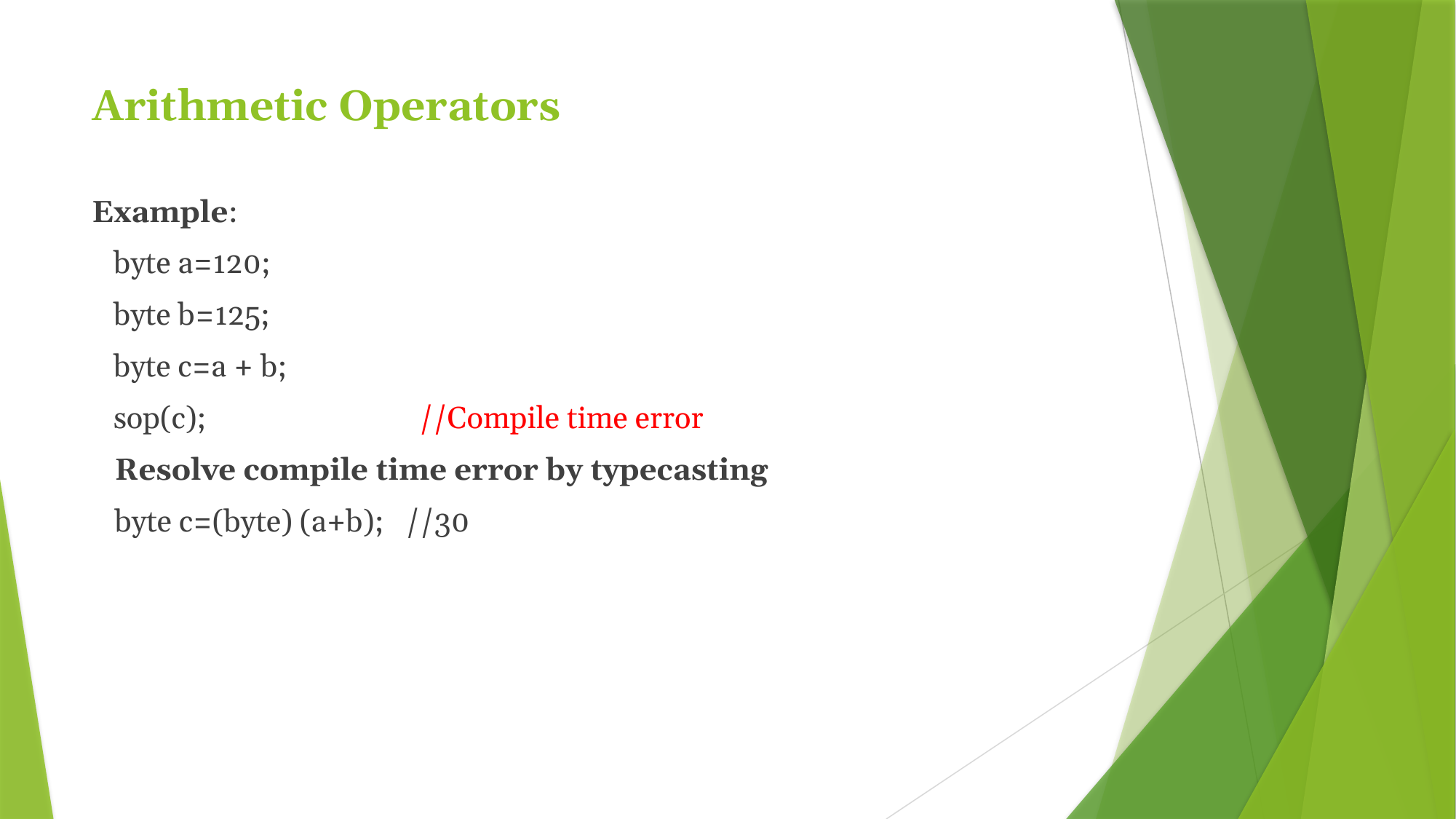

# Arithmetic Operators
Example:
   byte a=120;
   byte b=125;
   byte c=a + b;
   sop(c); 		//Compile time error
   Resolve compile time error by typecasting
   byte c=(byte) (a+b);   //30